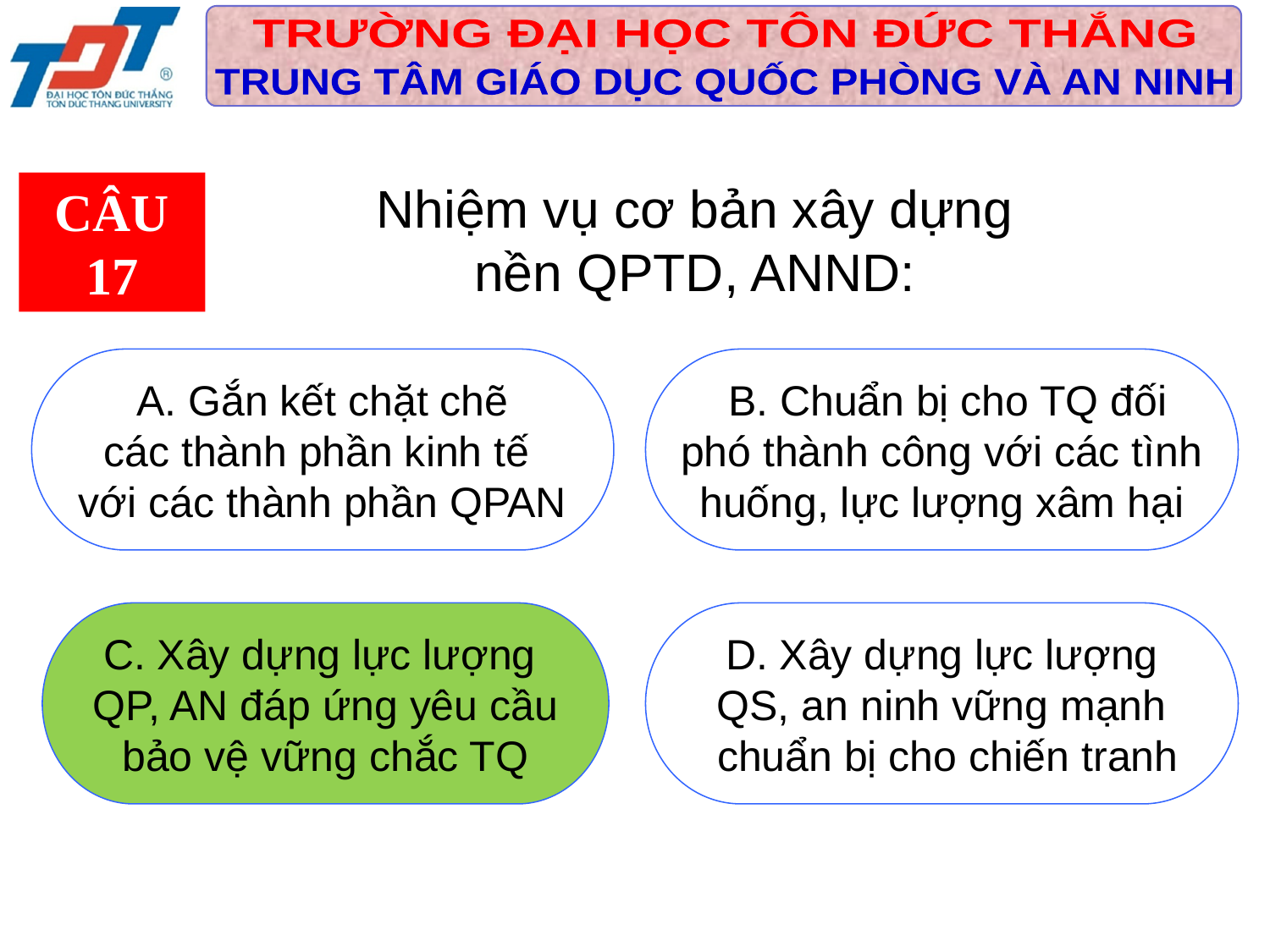

Nhiệm vụ cơ bản xây dựng
nền QPTD, ANND:
CÂU 17
 A. Gắn kết chặt chẽ
các thành phần kinh tế
với các thành phần QPAN
 B. Chuẩn bị cho TQ đối
phó thành công với các tình
huống, lực lượng xâm hại
C. Xây dựng lực lượng
QP, AN đáp ứng yêu cầu
bảo vệ vững chắc TQ
 D. Xây dựng lực lượng
QS, an ninh vững mạnh
 chuẩn bị cho chiến tranh